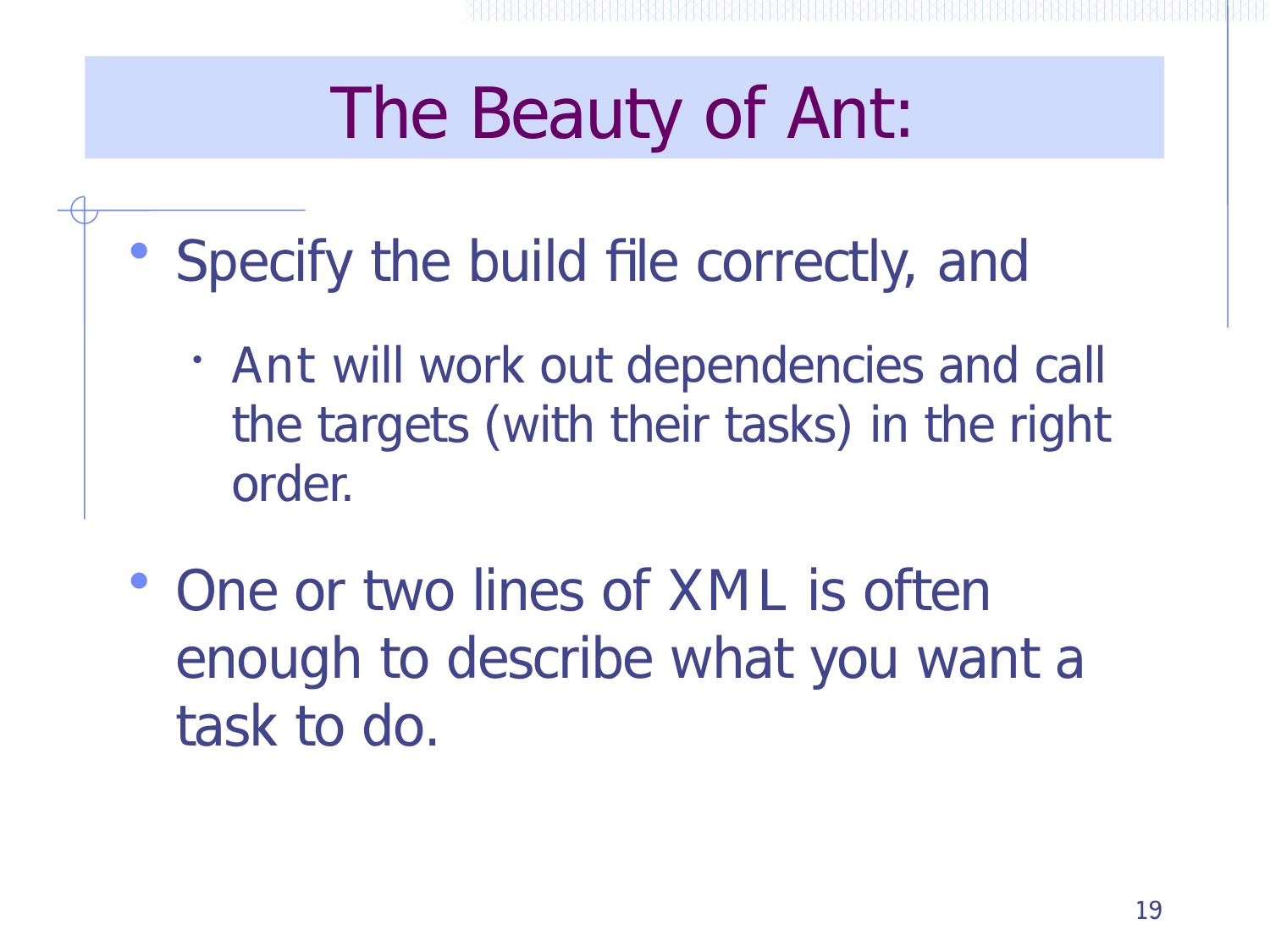

# The Beauty of Ant:
Specify the build file correctly, and
Ant will work out dependencies and call the targets (with their tasks) in the right order.
One or two lines of XML is often enough to describe what you want a task to do.
19